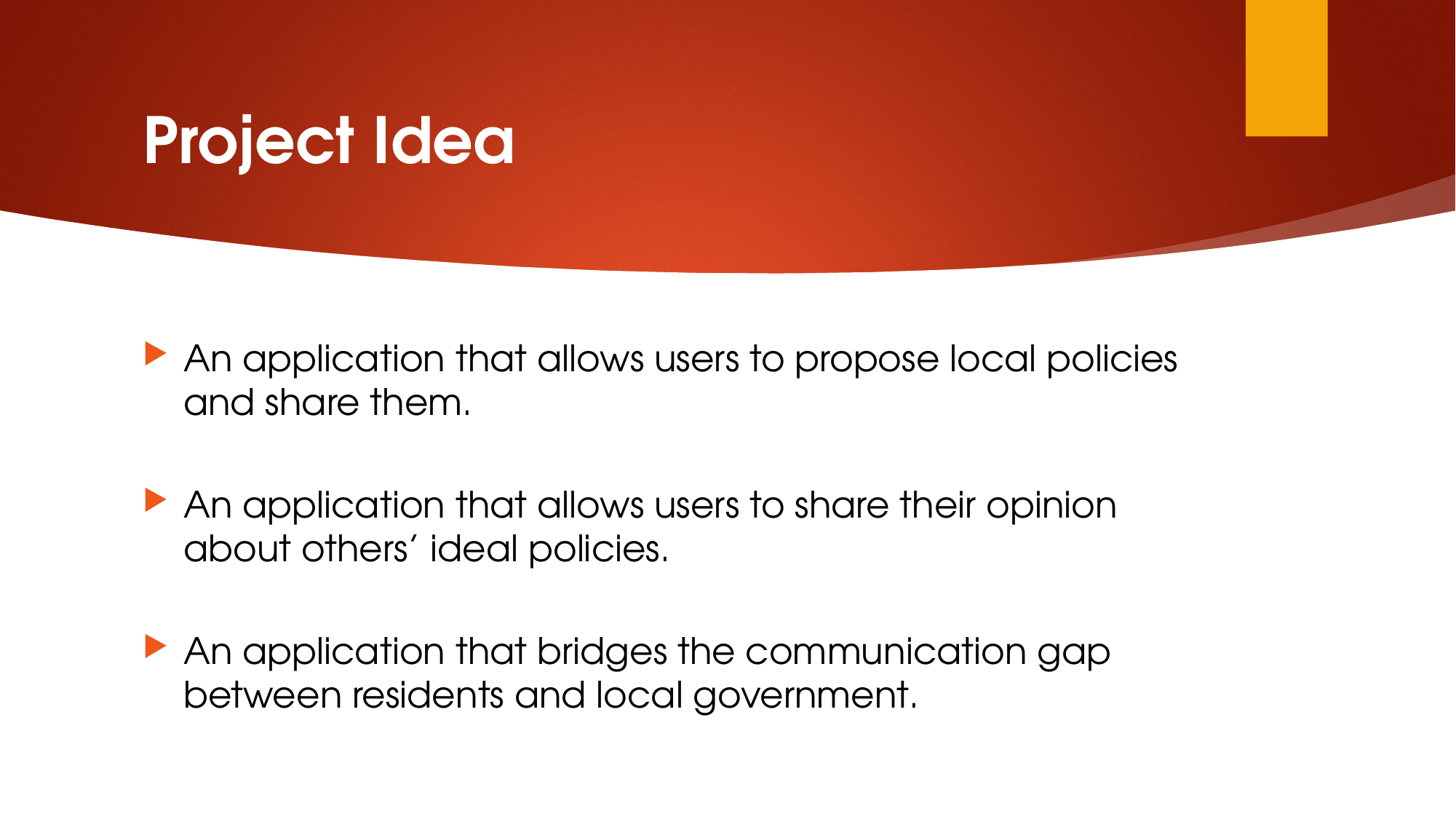

# Project Idea

An application that allows users to propose local policies and share them.
An application that allows users to share their opinion about others’ ideal policies.
An application that bridges the communication gap between residents and local government.